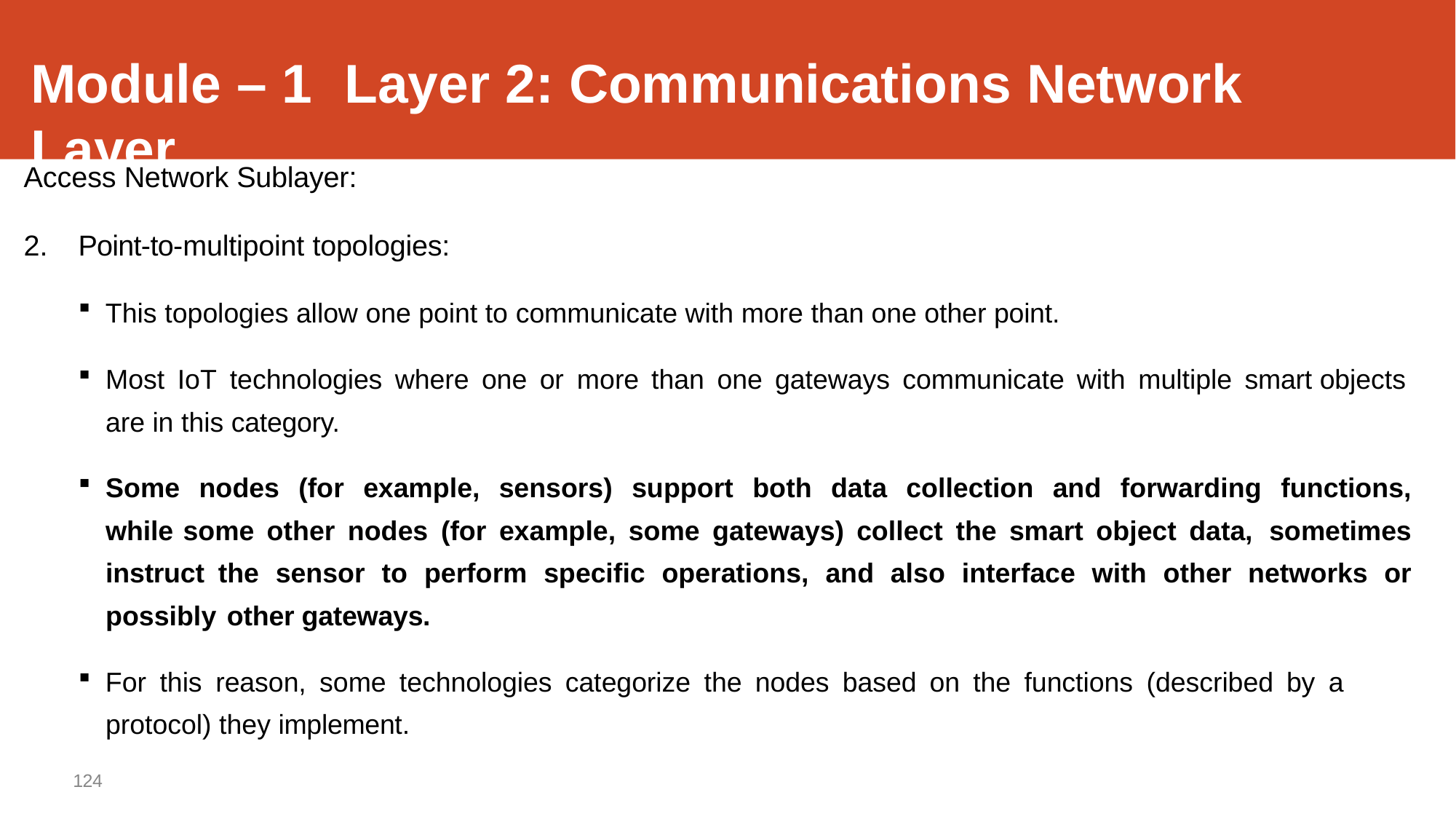

# Module – 1	Layer 2: Communications Network Layer
Access Network Sublayer:
Point-to-multipoint topologies:
This topologies allow one point to communicate with more than one other point.
Most IoT technologies where one or more than one gateways communicate with multiple smart objects are in this category.
Some nodes (for example, sensors) support both data collection and forwarding functions, while some other nodes (for example, some gateways) collect the smart object data, sometimes instruct the sensor to perform specific operations, and also interface with other networks or possibly other gateways.

For this reason, some technologies categorize the nodes based on the functions (described by a
protocol) they implement.
124